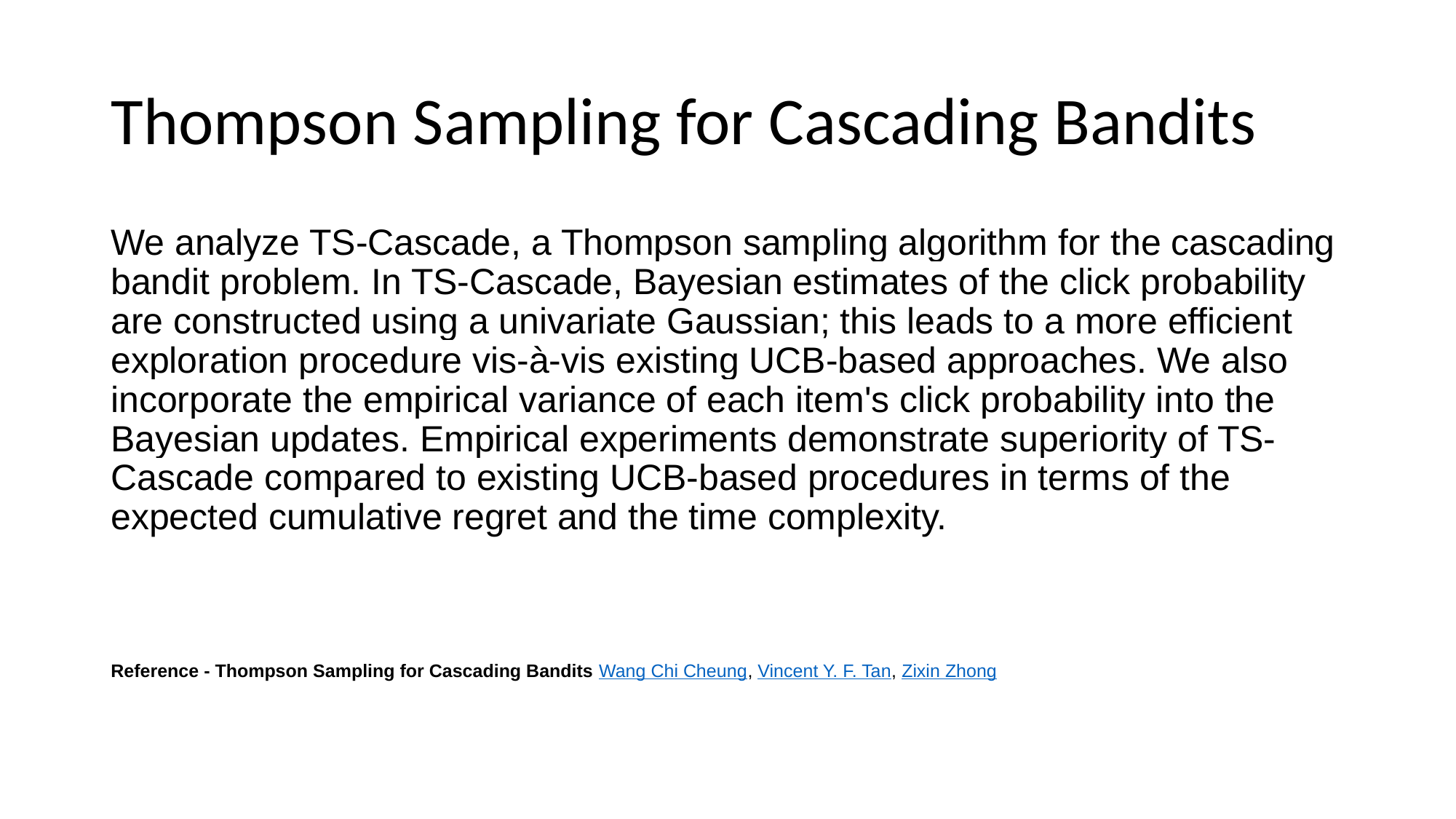

# Thompson Sampling for Cascading Bandits
We analyze TS-Cascade, a Thompson sampling algorithm for the cascading bandit problem. In TS-Cascade, Bayesian estimates of the click probability are constructed using a univariate Gaussian; this leads to a more efficient exploration procedure vis-à-vis existing UCB-based approaches. We also incorporate the empirical variance of each item's click probability into the Bayesian updates. Empirical experiments demonstrate superiority of TS-Cascade compared to existing UCB-based procedures in terms of the expected cumulative regret and the time complexity.

Reference - Thompson Sampling for Cascading Bandits Wang Chi Cheung, Vincent Y. F. Tan, Zixin Zhong